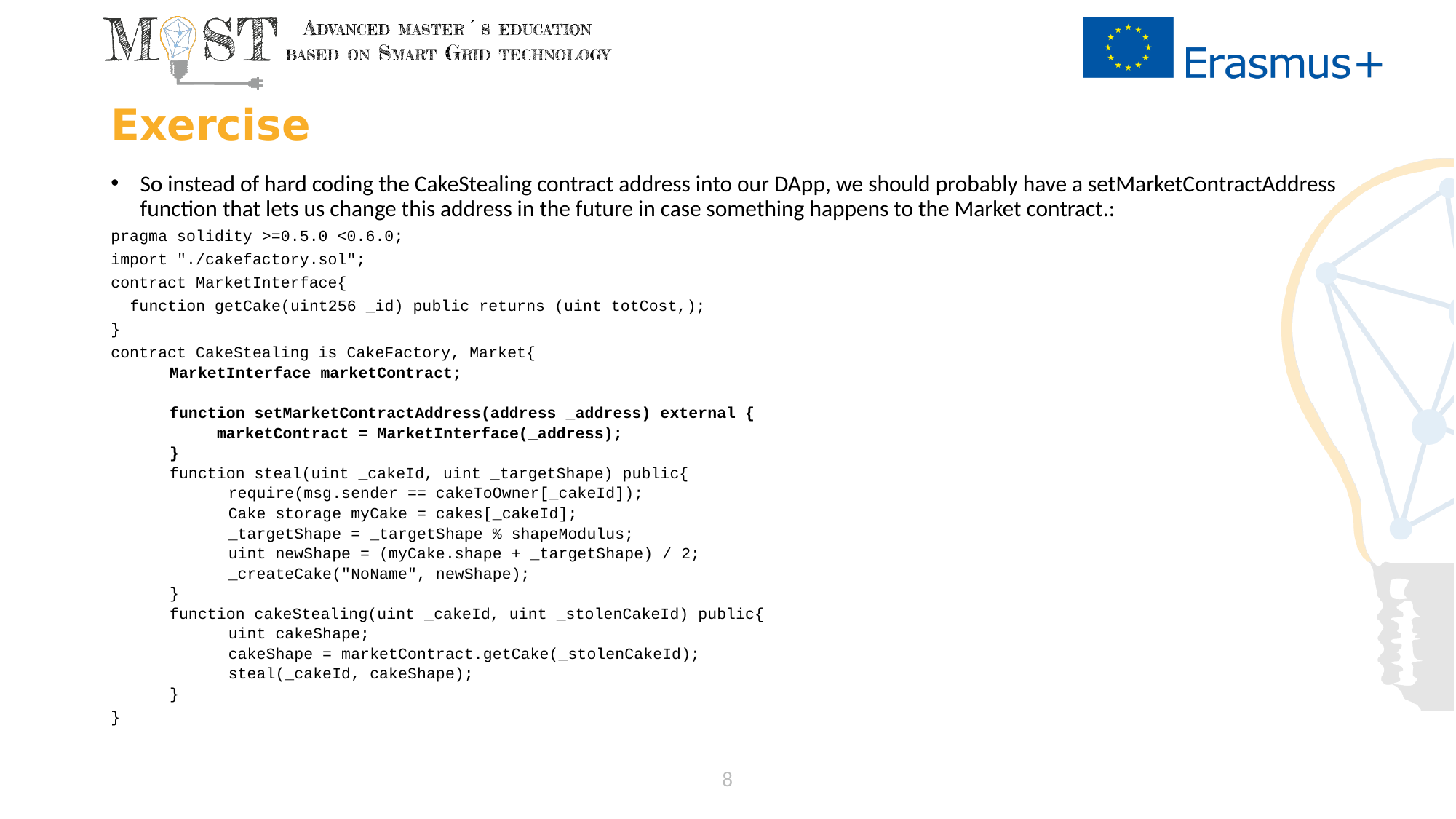

# Exercise
So instead of hard coding the CakeStealing contract address into our DApp, we should probably have a setMarketContractAddress function that lets us change this address in the future in case something happens to the Market contract.:
pragma solidity >=0.5.0 <0.6.0;
import "./cakefactory.sol";
contract MarketInterface{
  function getCake(uint256 _id) public returns (uint totCost,);
}
contract CakeStealing is CakeFactory, Market{
MarketInterface marketContract;

function setMarketContractAddress(address _address) external {
     marketContract = MarketInterface(_address);
}
function steal(uint _cakeId, uint _targetShape) public{
require(msg.sender == cakeToOwner[_cakeId]);
Cake storage myCake = cakes[_cakeId];
_targetShape = _targetShape % shapeModulus;
uint newShape = (myCake.shape + _targetShape) / 2;
_createCake("NoName", newShape);
}
function cakeStealing(uint _cakeId, uint _stolenCakeId) public{
uint cakeShape;
cakeShape = marketContract.getCake(_stolenCakeId);
steal(_cakeId, cakeShape);
}
}
8